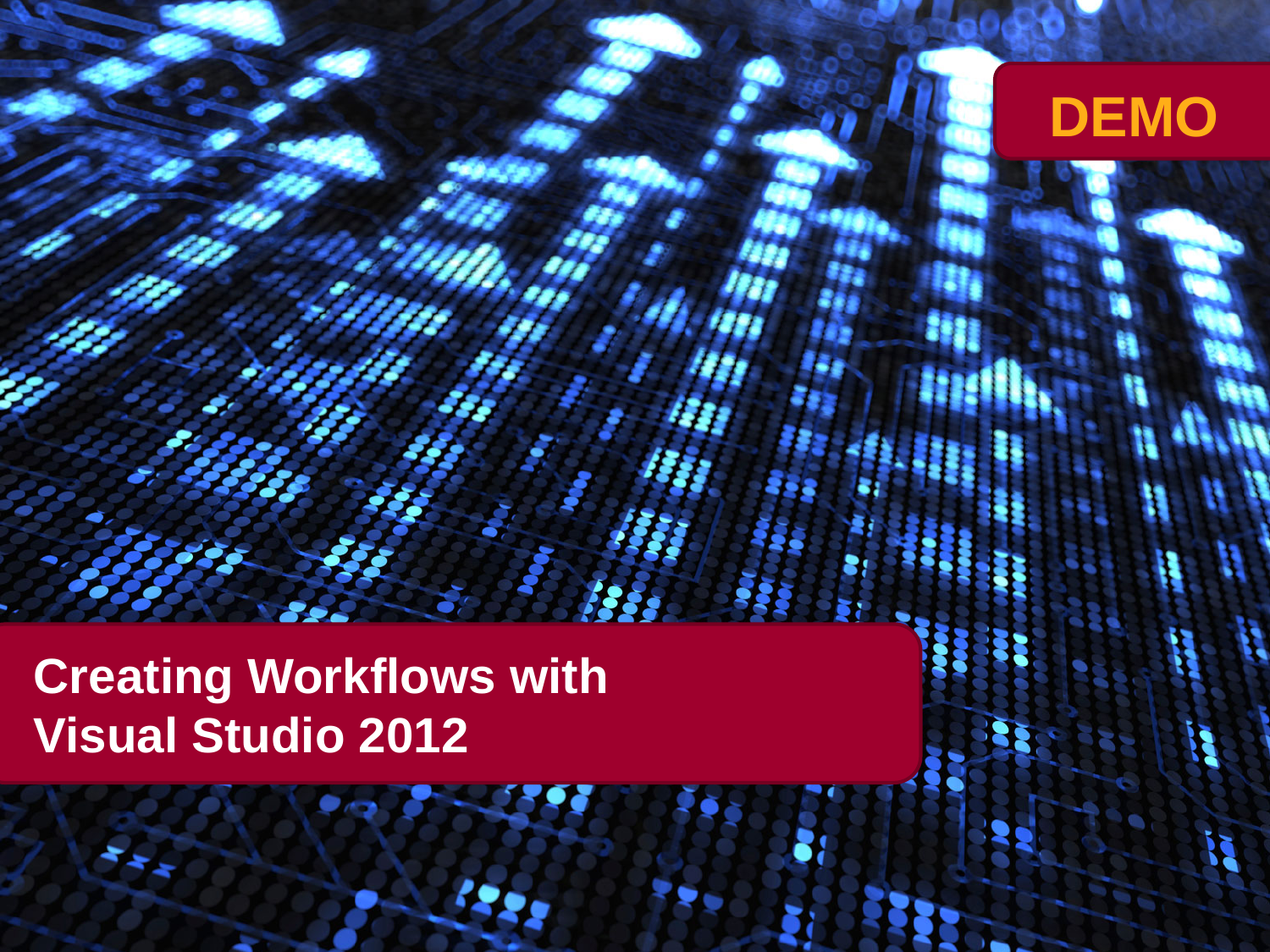

# Creating Workflows with Visual Studio 2012